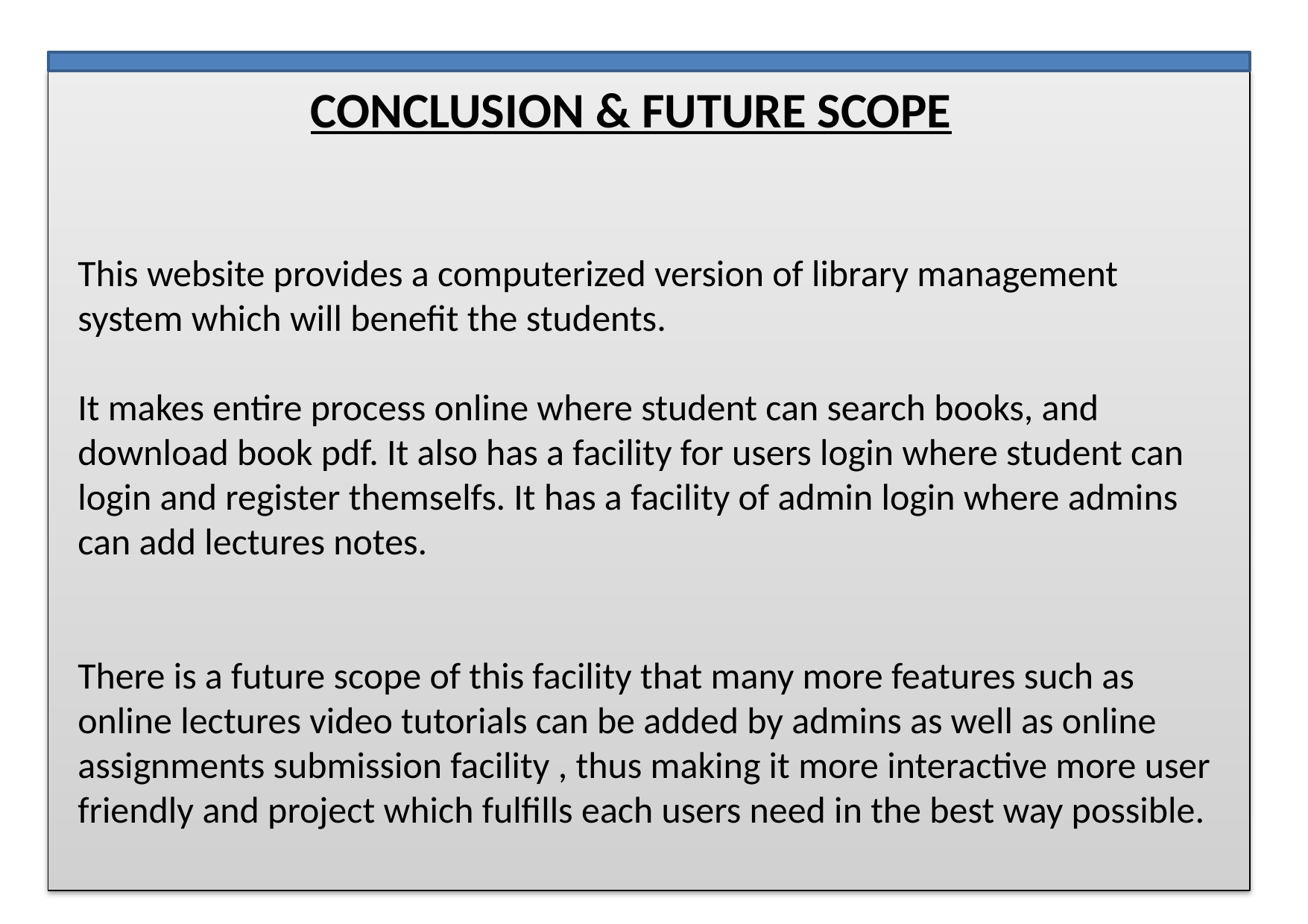

CONCLUSION & FUTURE SCOPE

This website provides a computerized version of library management system which will benefit the students.

It makes entire process online where student can search books, and download book pdf. It also has a facility for users login where student can login and register themselfs. It has a facility of admin login where admins can add lectures notes.

There is a future scope of this facility that many more features such as online lectures video tutorials can be added by admins as well as online assignments submission facility , thus making it more interactive more user friendly and project which fulfills each users need in the best way possible.